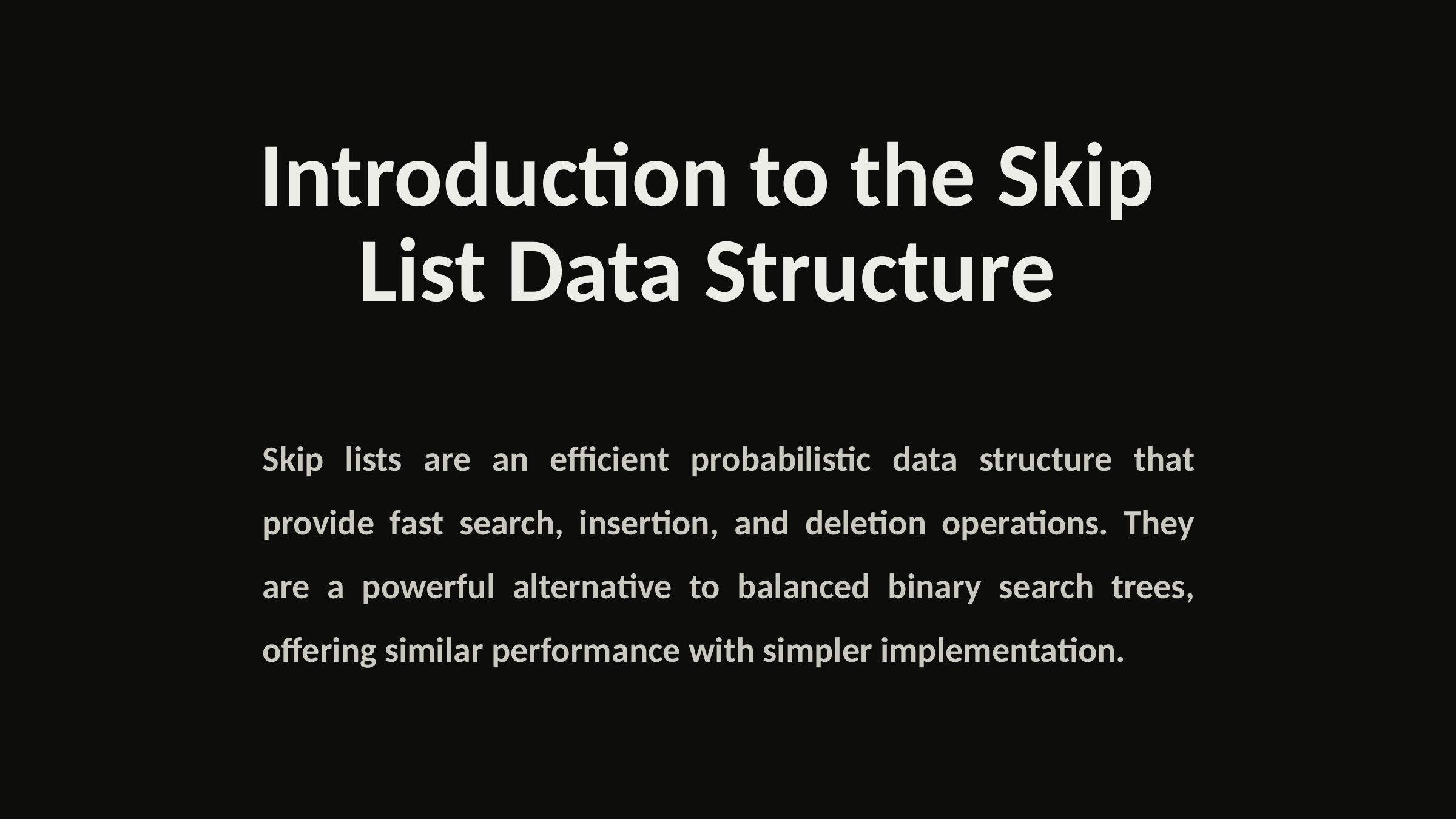

Introduction to the Skip List Data Structure
Skip lists are an efficient probabilistic data structure that provide fast search, insertion, and deletion operations. They are a powerful alternative to balanced binary search trees, offering similar performance with simpler implementation.